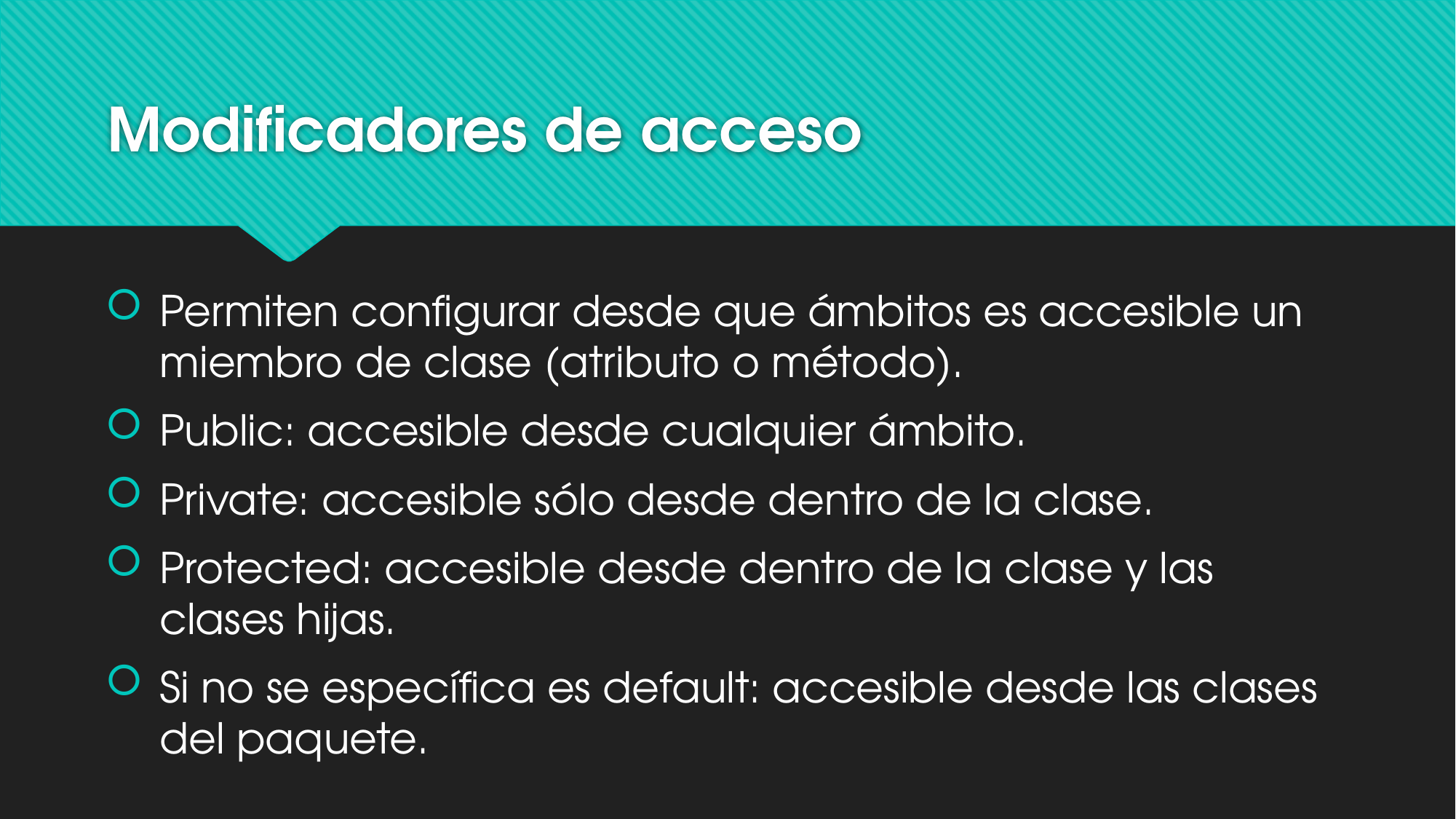

# Modificadores de acceso
Permiten configurar desde que ámbitos es accesible un miembro de clase (atributo o método).
Public: accesible desde cualquier ámbito.
Private: accesible sólo desde dentro de la clase.
Protected: accesible desde dentro de la clase y las clases hijas.
Si no se específica es default: accesible desde las clases del paquete.